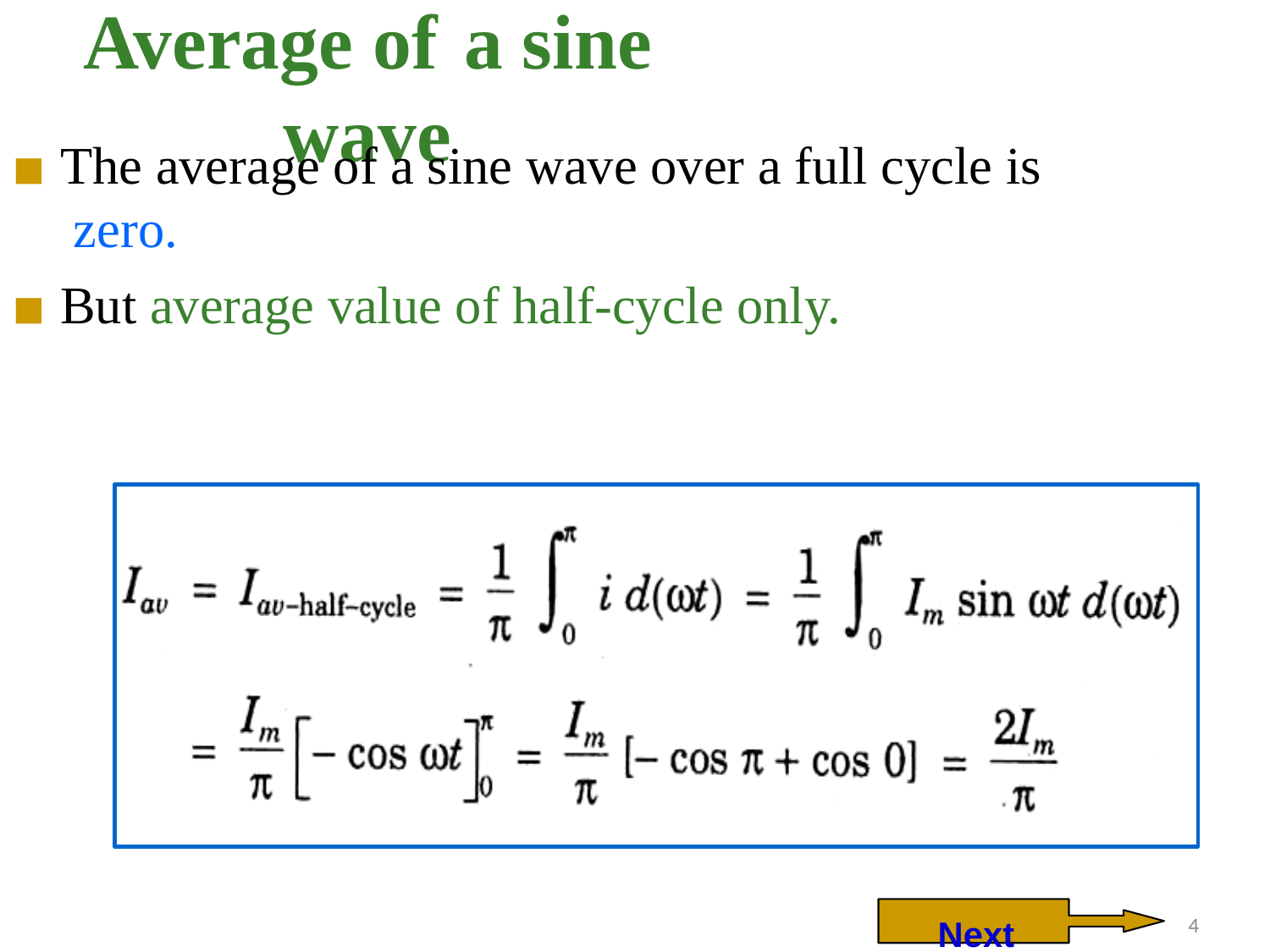

# Average of	a sine wave
The average of a sine wave over a full cycle is  zero.
But average value of half-cycle only.

Next
4